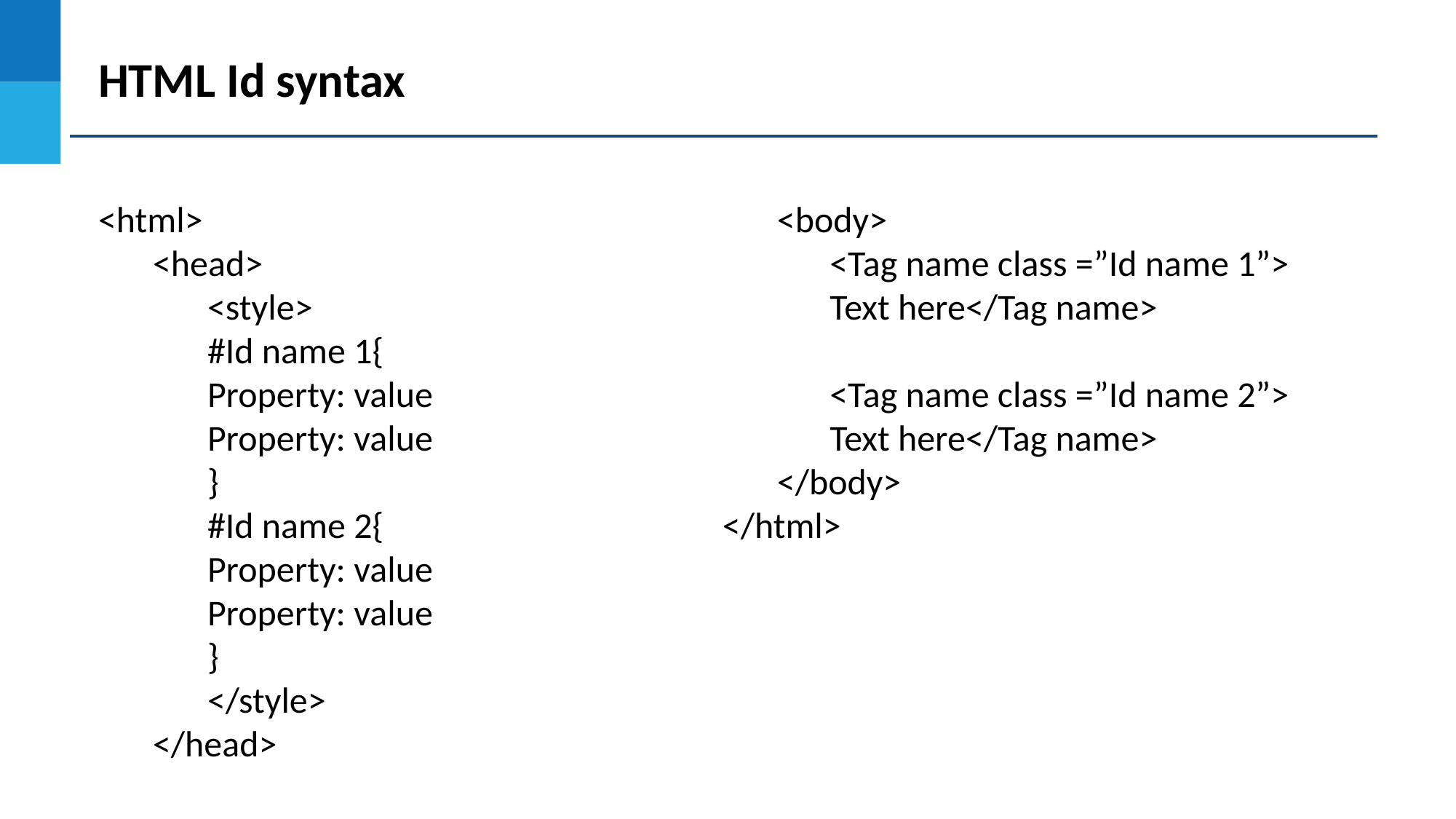

HTML Id syntax
<html>
<head>
<style>
#Id name 1{
Property: value
Property: value
}
#Id name 2{
Property: value
Property: value
}
</style>
</head>
<body>
<Tag name class =”Id name 1”> Text here</Tag name>

<Tag name class =”Id name 2”> Text here</Tag name>
</body>
</html>